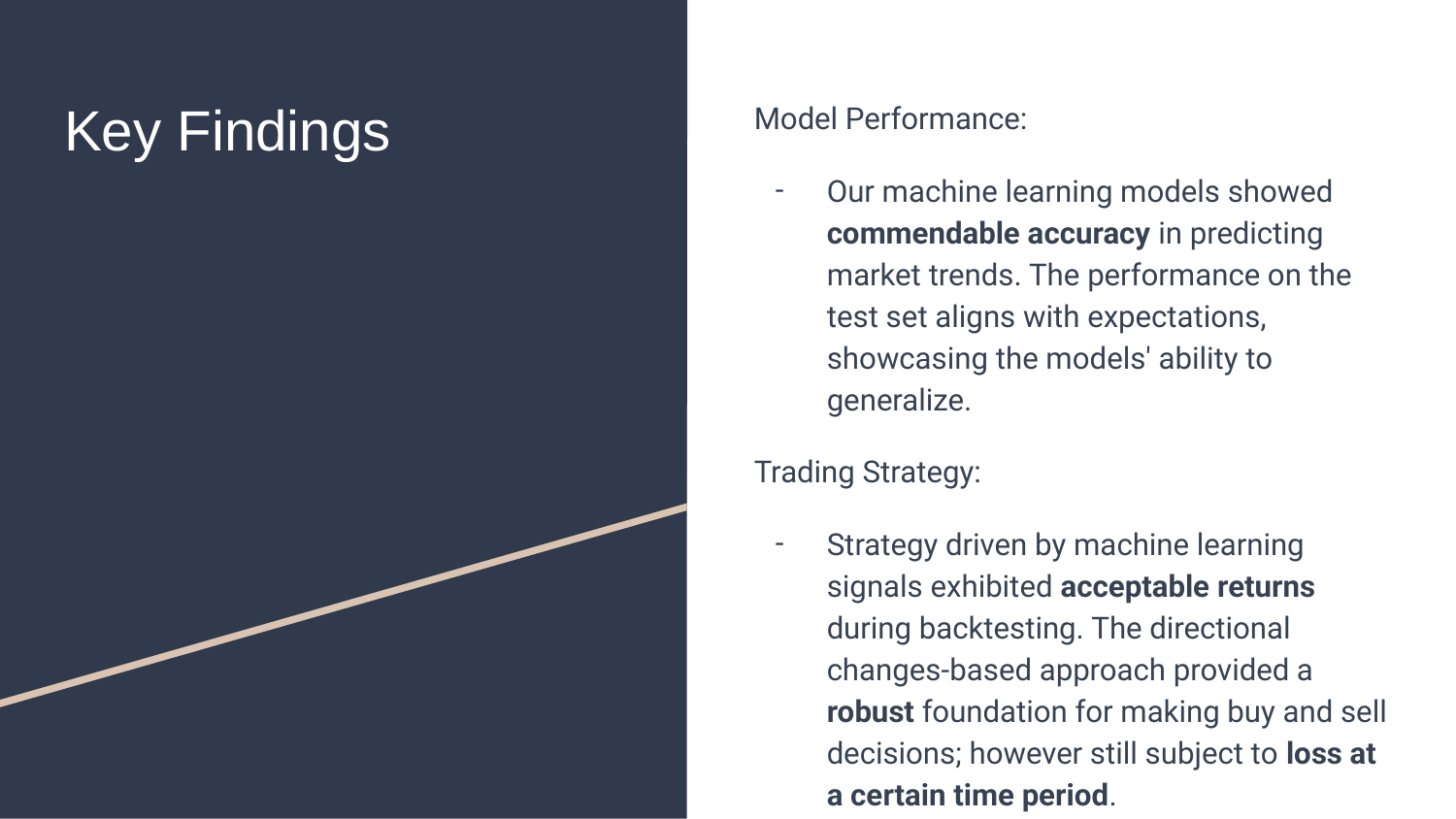

# Key Findings
Model Performance:
Our machine learning models showed commendable accuracy in predicting market trends. The performance on the test set aligns with expectations, showcasing the models' ability to generalize.
Trading Strategy:
Strategy driven by machine learning signals exhibited acceptable returns during backtesting. The directional changes-based approach provided a robust foundation for making buy and sell decisions; however still subject to loss at a certain time period.